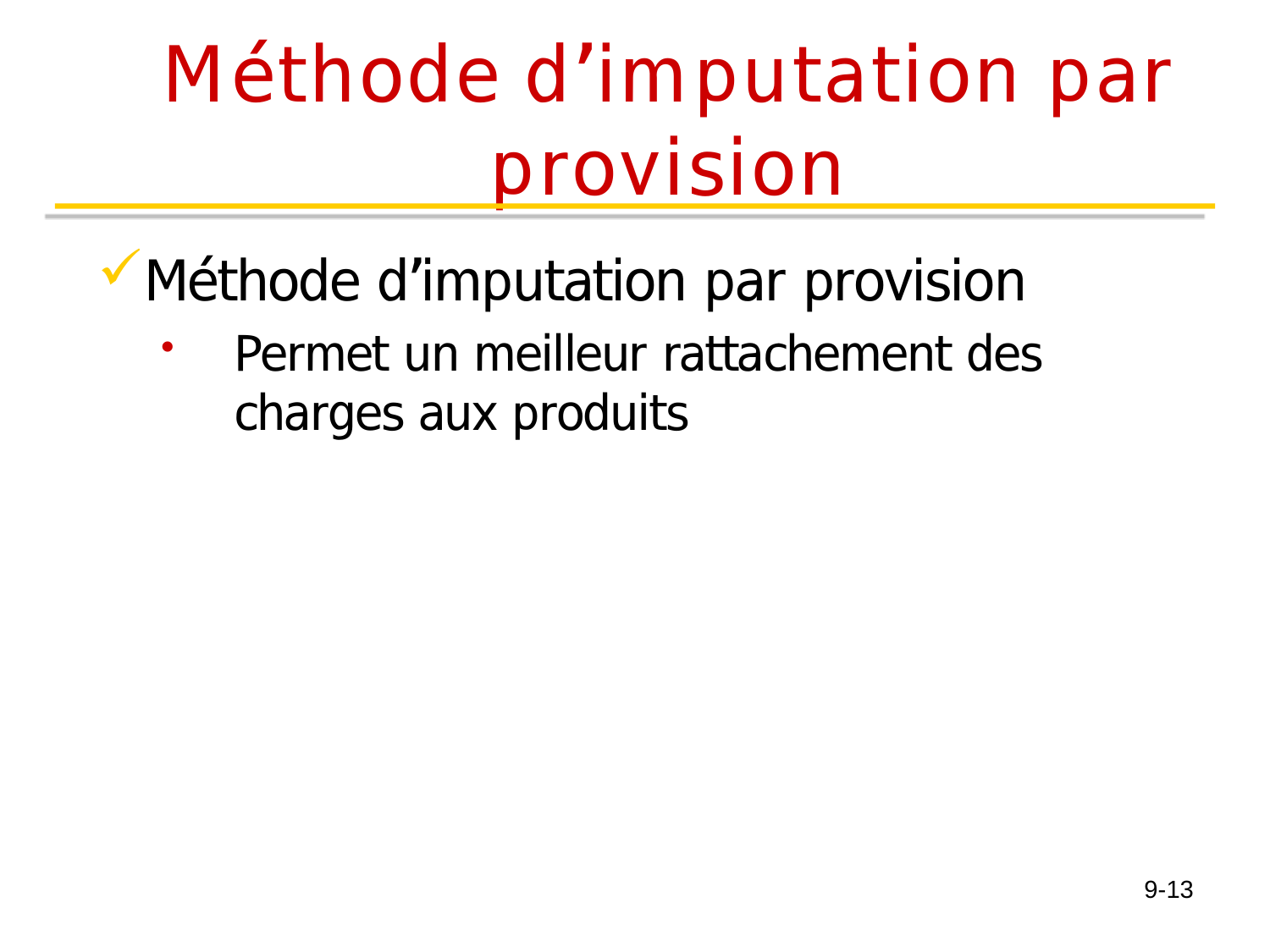

# Méthode d’imputation par provision

Méthode d’imputation par provision
Permet un meilleur rattachement des charges aux produits
9-13